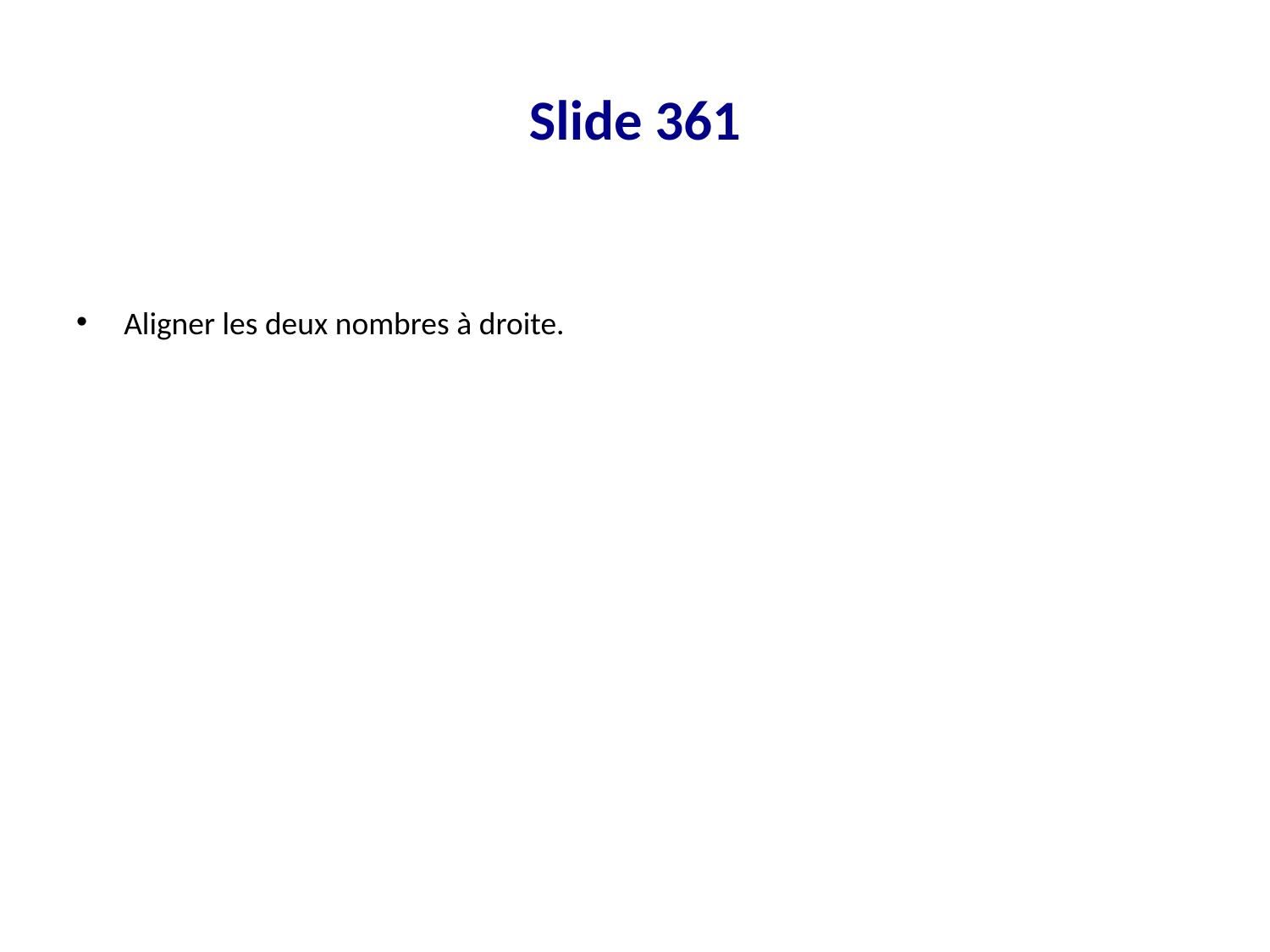

# Slide 361

Aligner les deux nombres à droite.